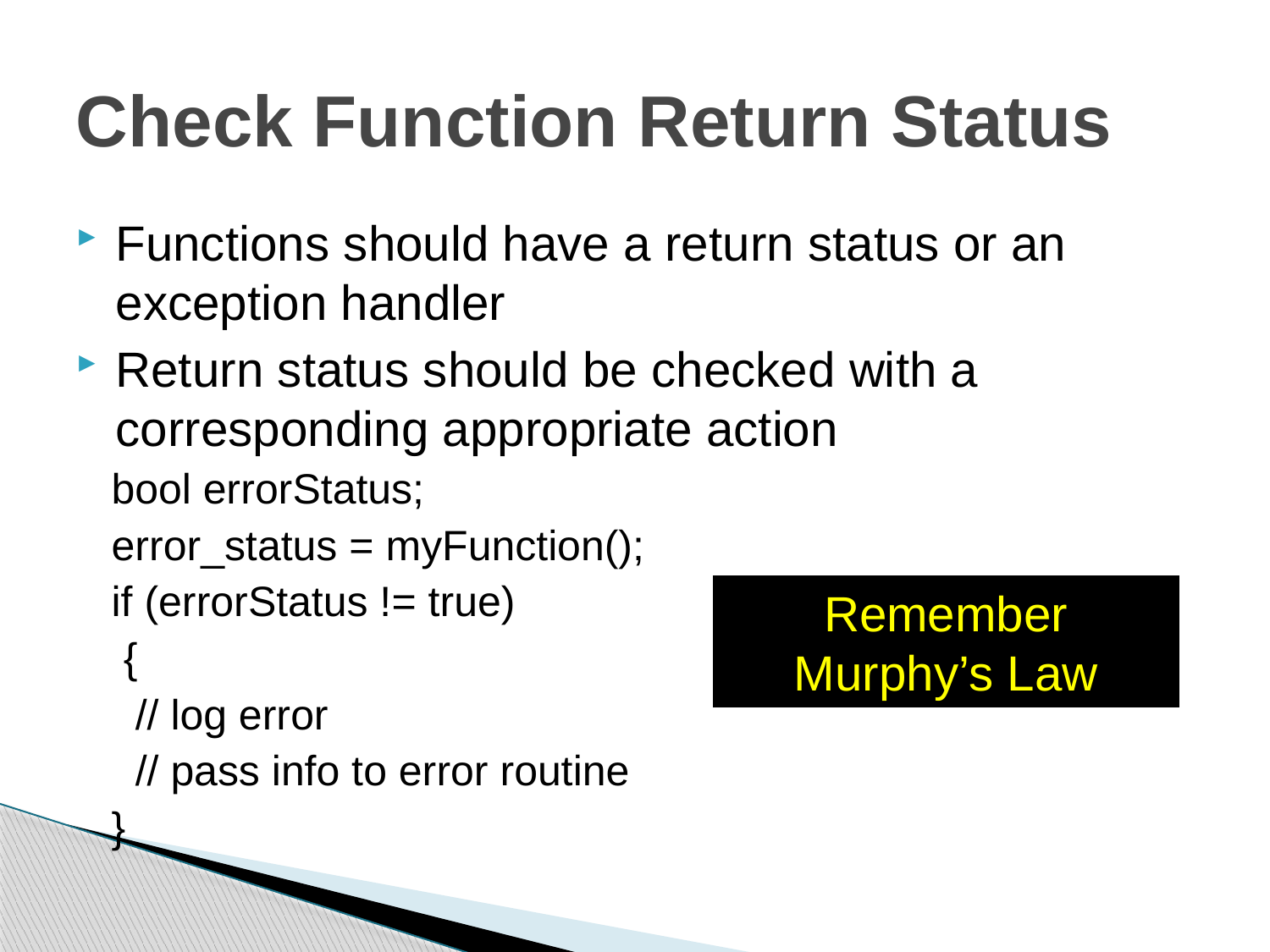

# Check Function Return Status
Functions should have a return status or an exception handler
Return status should be checked with a corresponding appropriate action
bool errorStatus;
error_status = myFunction();
if (errorStatus != true)
 {
  // log error
  // pass info to error routine
}
Remember Murphy’s Law